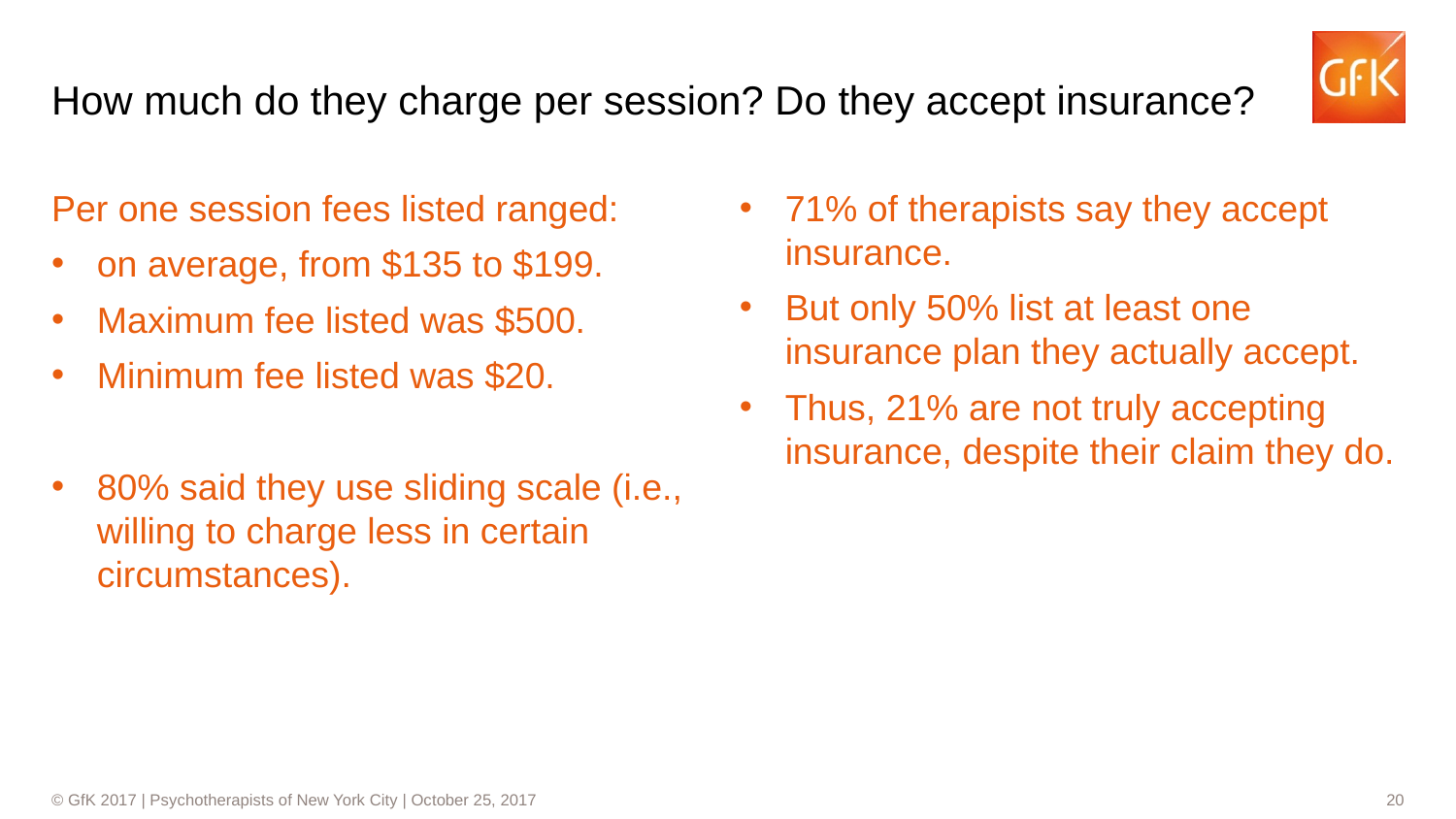

# How much do they charge per session? Do they accept insurance?
Per one session fees listed ranged:
on average, from $135 to $199.
Maximum fee listed was $500.
Minimum fee listed was $20.

80% said they use sliding scale (i.e., willing to charge less in certain circumstances).

71% of therapists say they accept insurance.
But only 50% list at least one insurance plan they actually accept.
Thus, 21% are not truly accepting insurance, despite their claim they do.